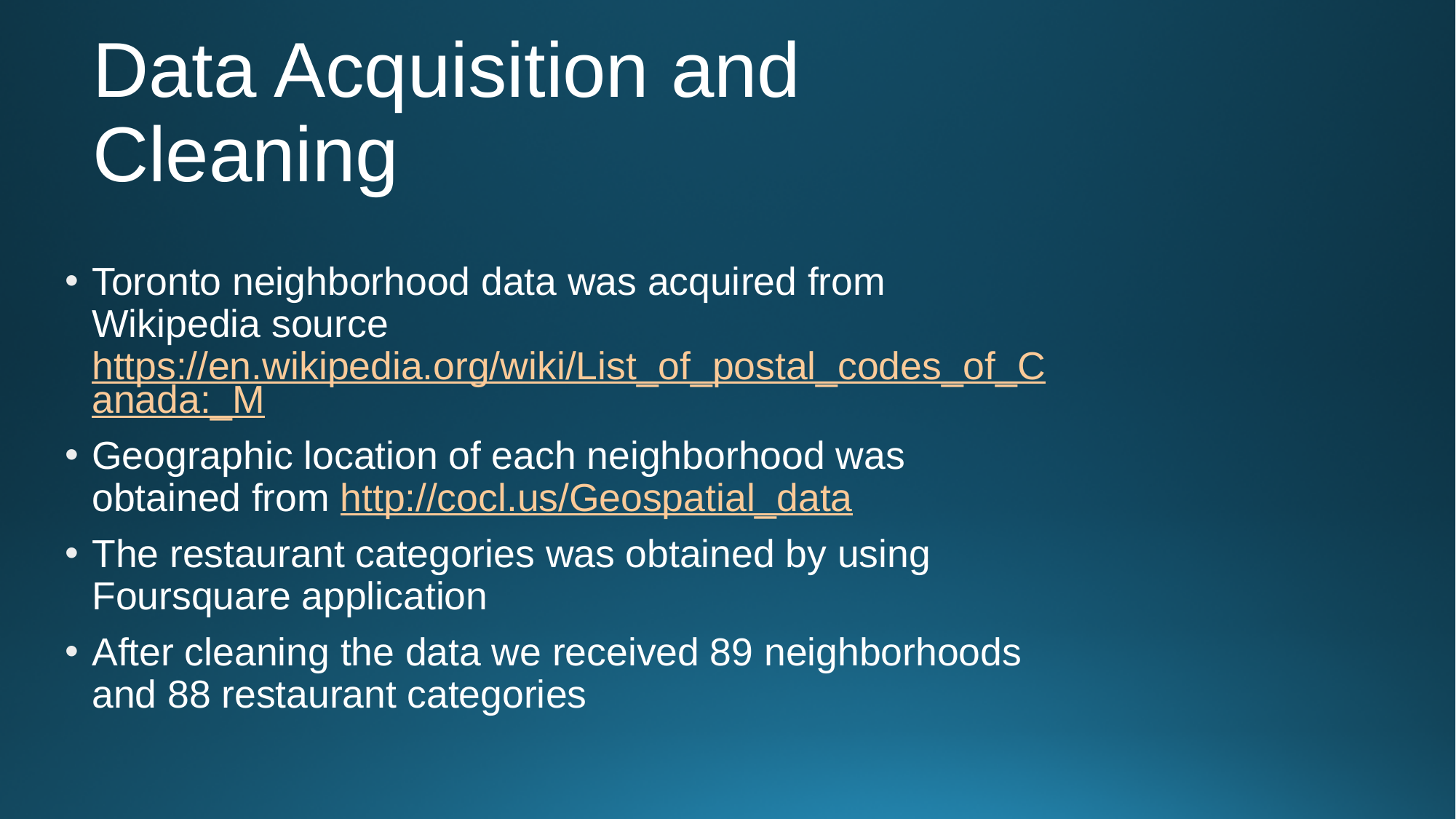

# Data Acquisition and Cleaning
Toronto neighborhood data was acquired from Wikipedia source https://en.wikipedia.org/wiki/List_of_postal_codes_of_Canada:_M
Geographic location of each neighborhood was obtained from http://cocl.us/Geospatial_data
The restaurant categories was obtained by using Foursquare application
After cleaning the data we received 89 neighborhoods and 88 restaurant categories